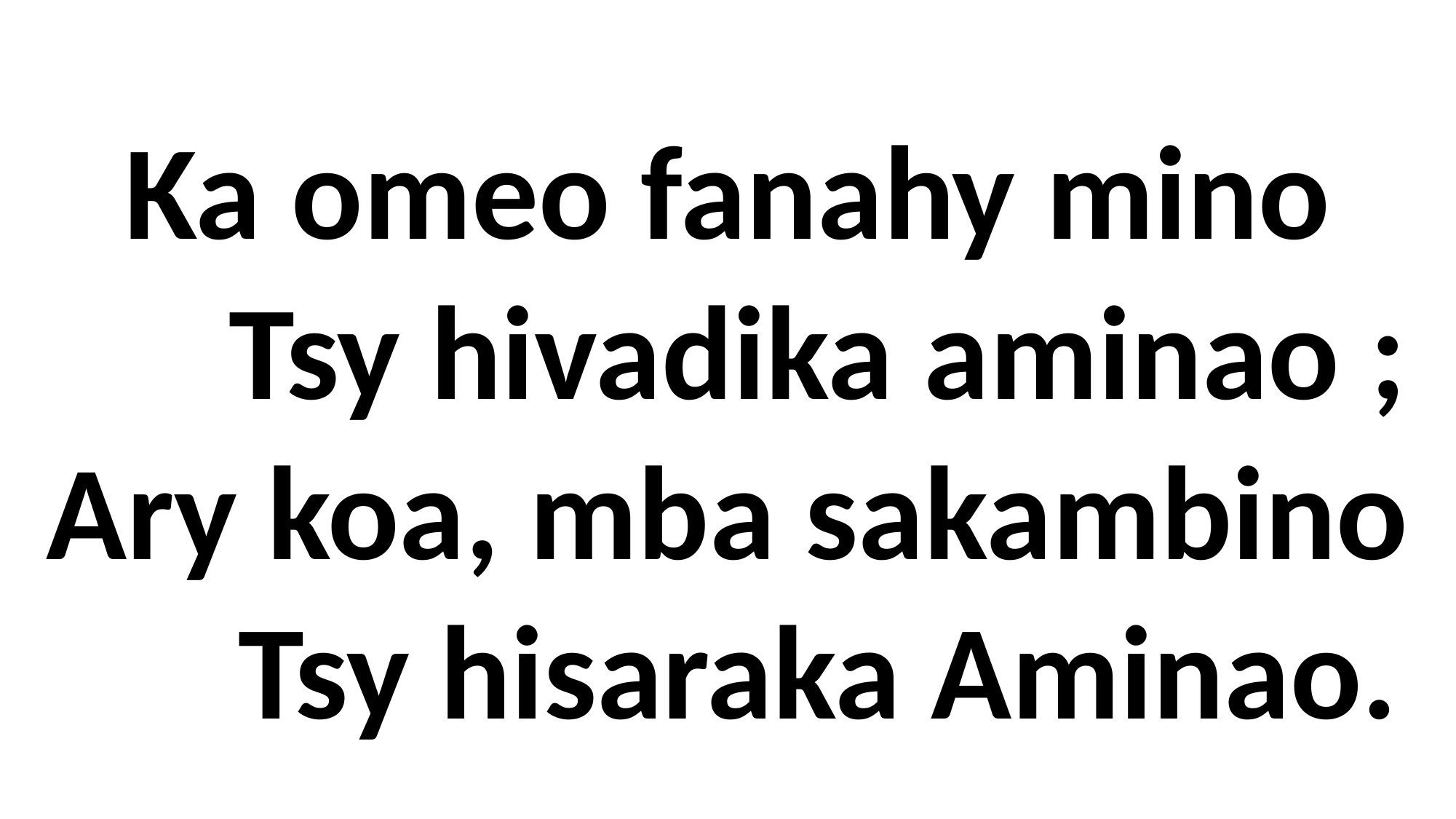

Ka omeo fanahy mino
      Tsy hivadika aminao ;
Ary koa, mba sakambino
      Tsy hisaraka Aminao.